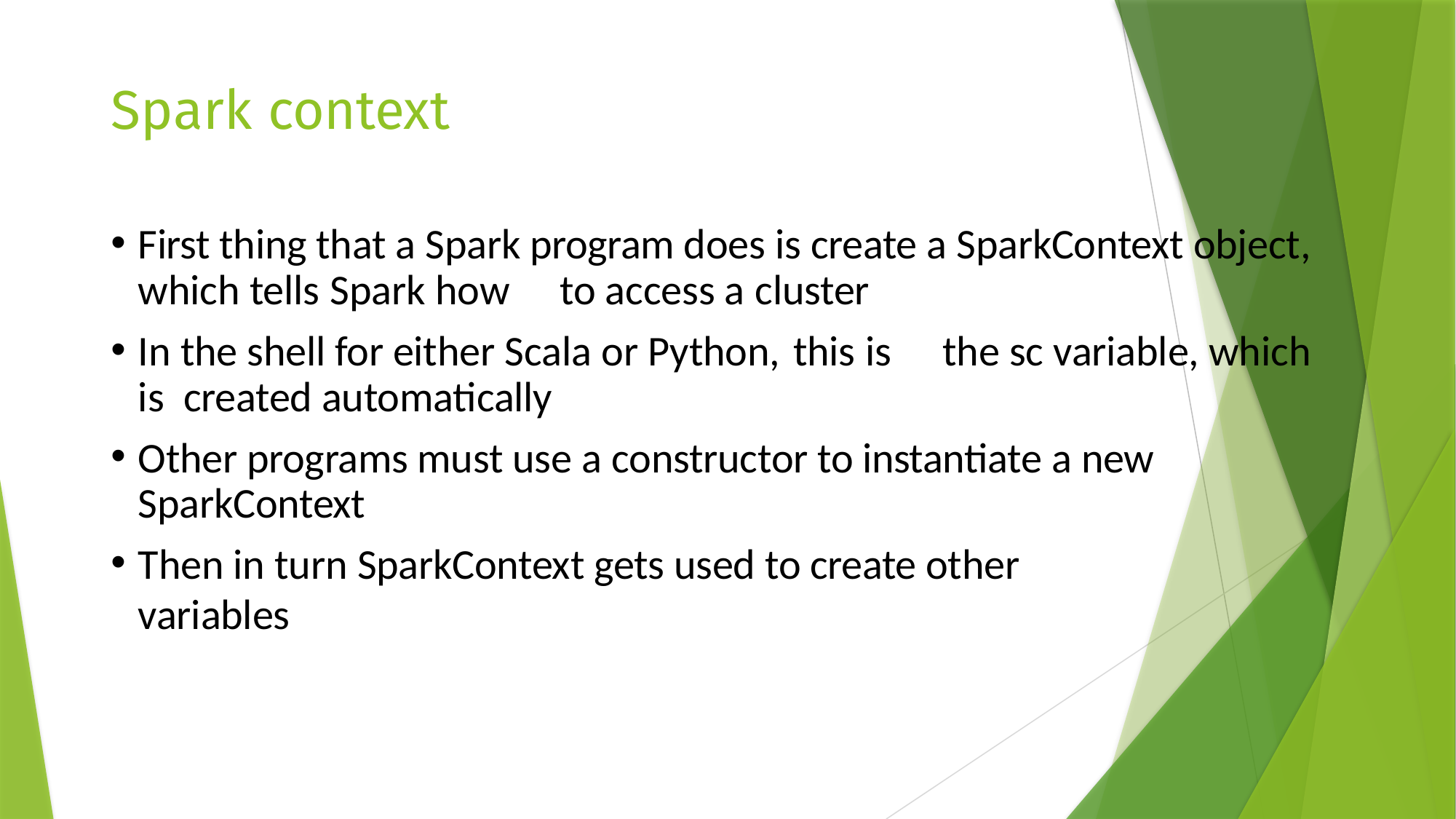

# Spark context
First thing that a Spark program does is create a SparkContext object,  which tells Spark how	to access a cluster
In the shell for either Scala or Python, this is	the sc variable, which is  created automatically
Other programs must use a constructor to instantiate a new  SparkContext
Then in turn SparkContext gets used to create other variables